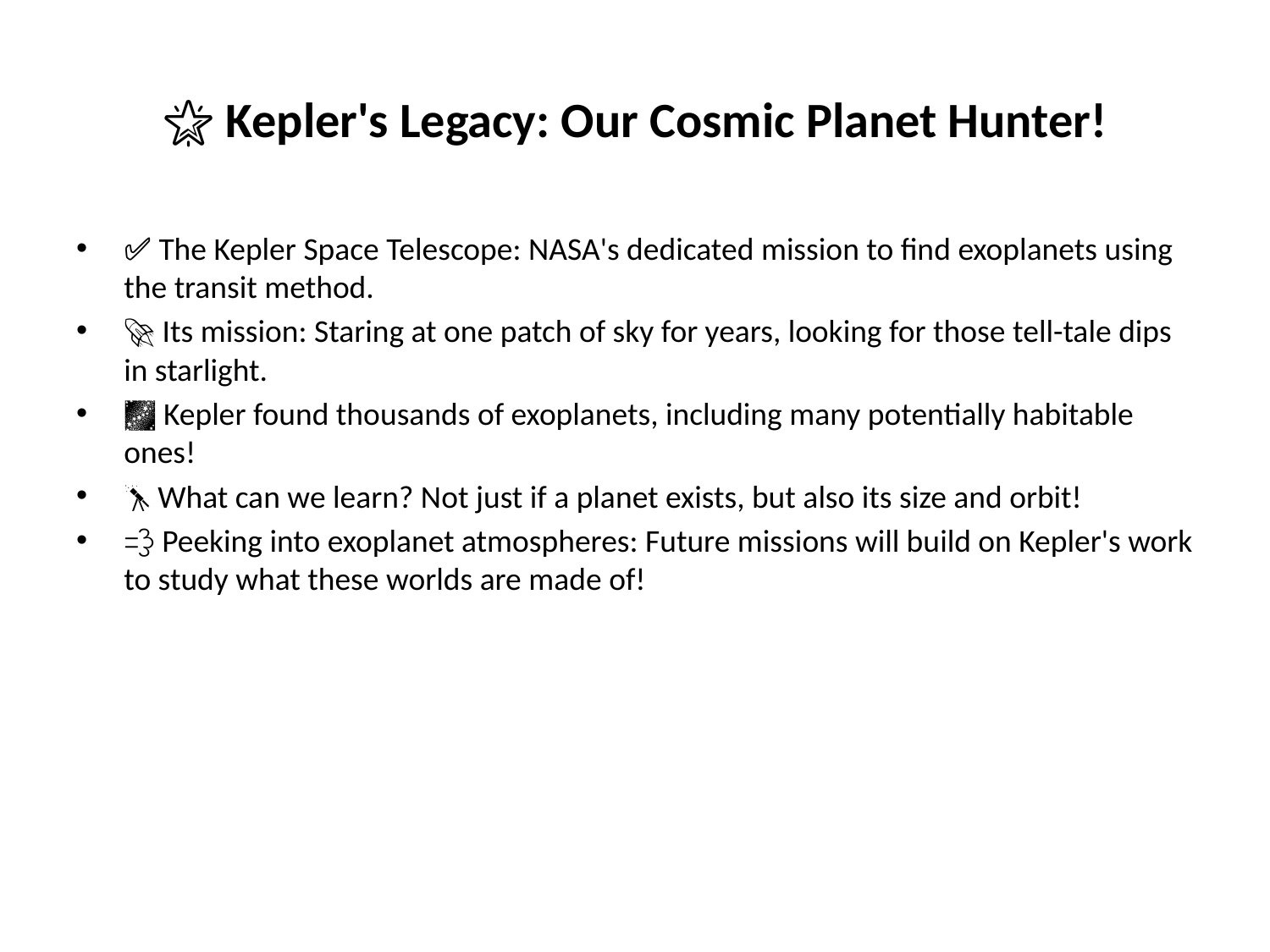

# 🌟 Kepler's Legacy: Our Cosmic Planet Hunter!
✅ The Kepler Space Telescope: NASA's dedicated mission to find exoplanets using the transit method.
🚀 Its mission: Staring at one patch of sky for years, looking for those tell-tale dips in starlight.
🌌 Kepler found thousands of exoplanets, including many potentially habitable ones!
🔭 What can we learn? Not just if a planet exists, but also its size and orbit!
💨 Peeking into exoplanet atmospheres: Future missions will build on Kepler's work to study what these worlds are made of!